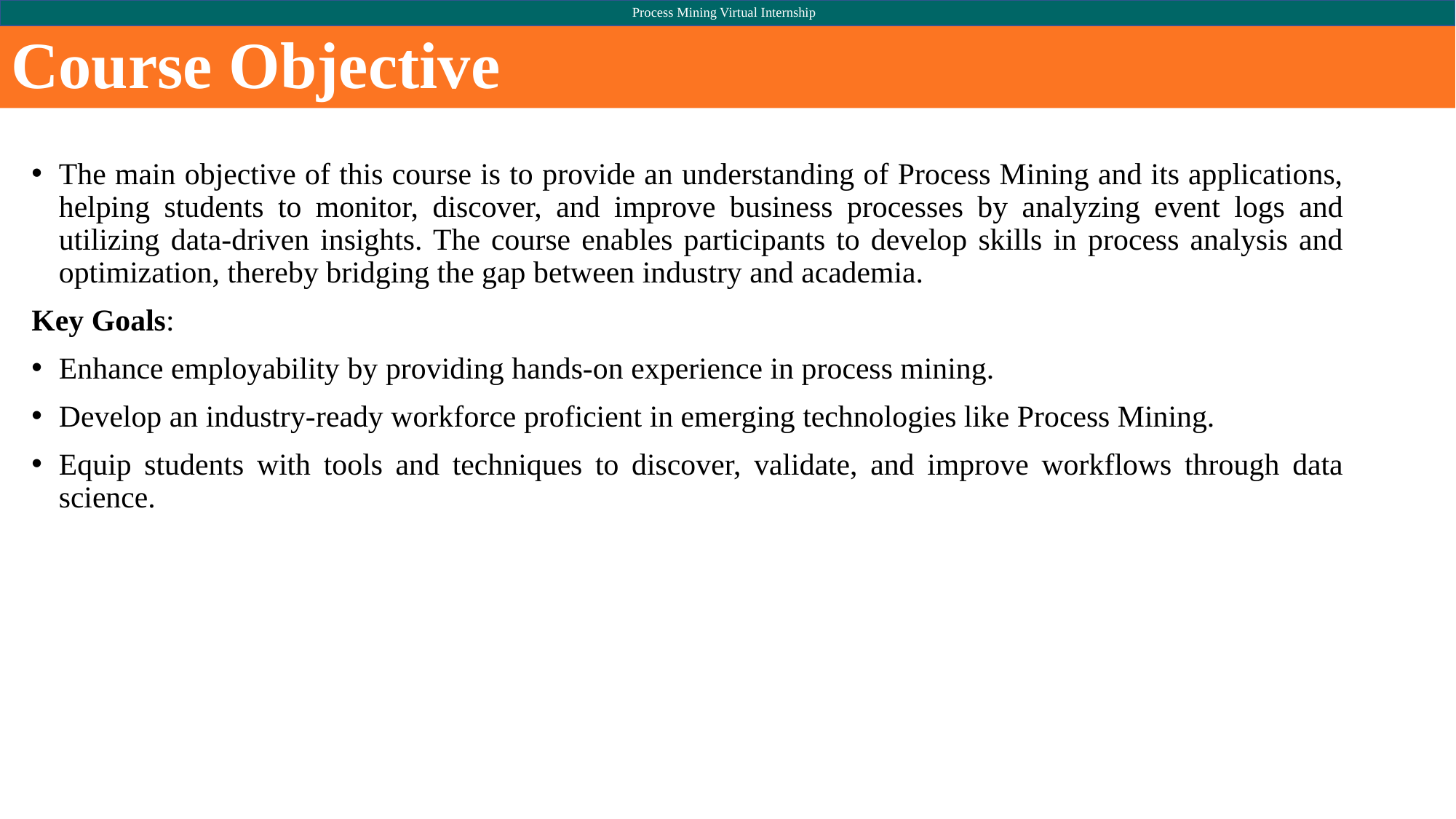

Process Mining Virtual Internship
# Course Objective
The main objective of this course is to provide an understanding of Process Mining and its applications, helping students to monitor, discover, and improve business processes by analyzing event logs and utilizing data-driven insights. The course enables participants to develop skills in process analysis and optimization, thereby bridging the gap between industry and academia.
Key Goals:
Enhance employability by providing hands-on experience in process mining.
Develop an industry-ready workforce proficient in emerging technologies like Process Mining.
Equip students with tools and techniques to discover, validate, and improve workflows through data science.